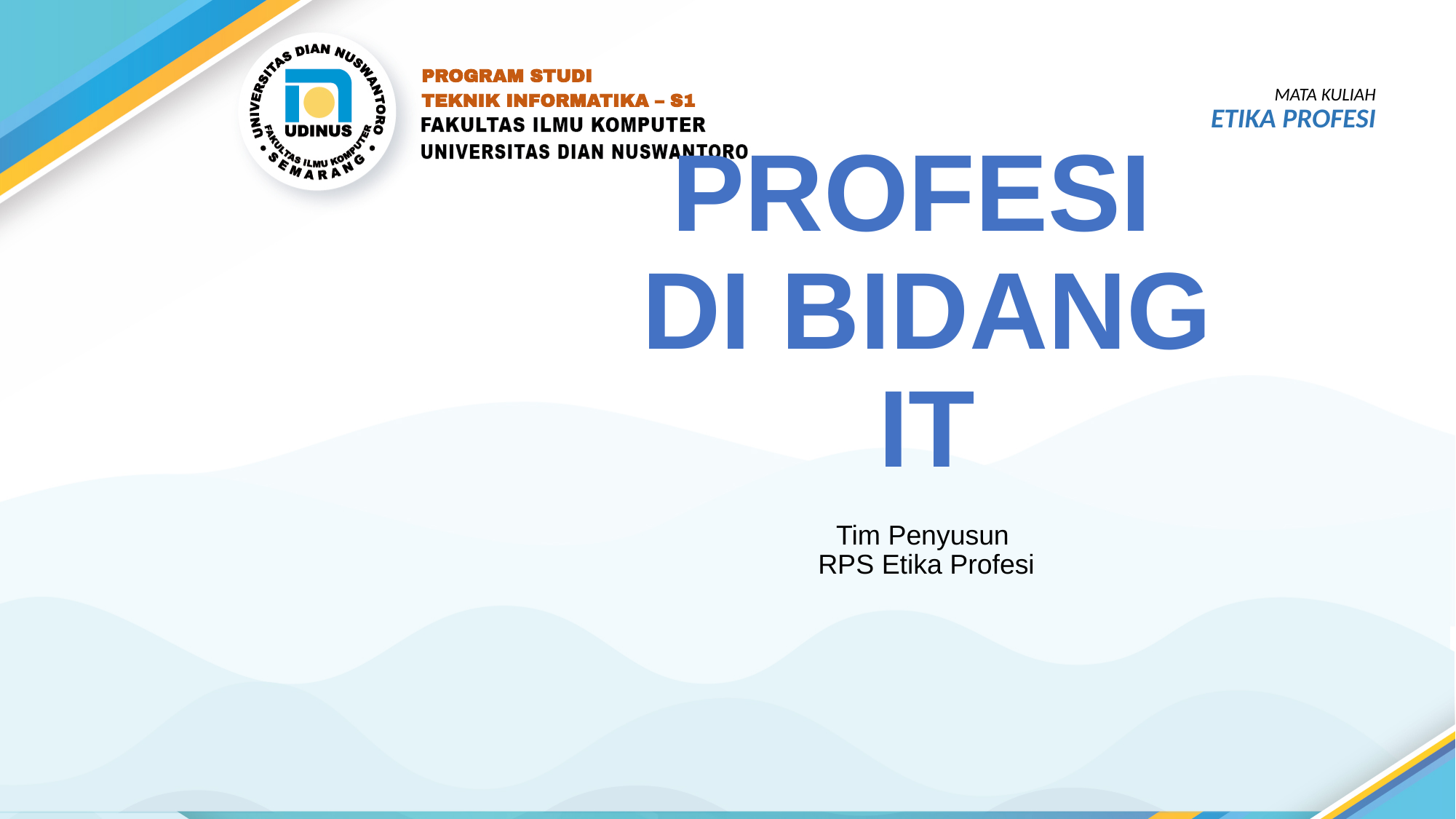

PROGRAM STUDI
TEKNIK INFORMATIKA – S1
MATA KULIAH
ETIKA PROFESI
# PROFESI DI BIDANG IT
Tim Penyusun
RPS Etika Profesi